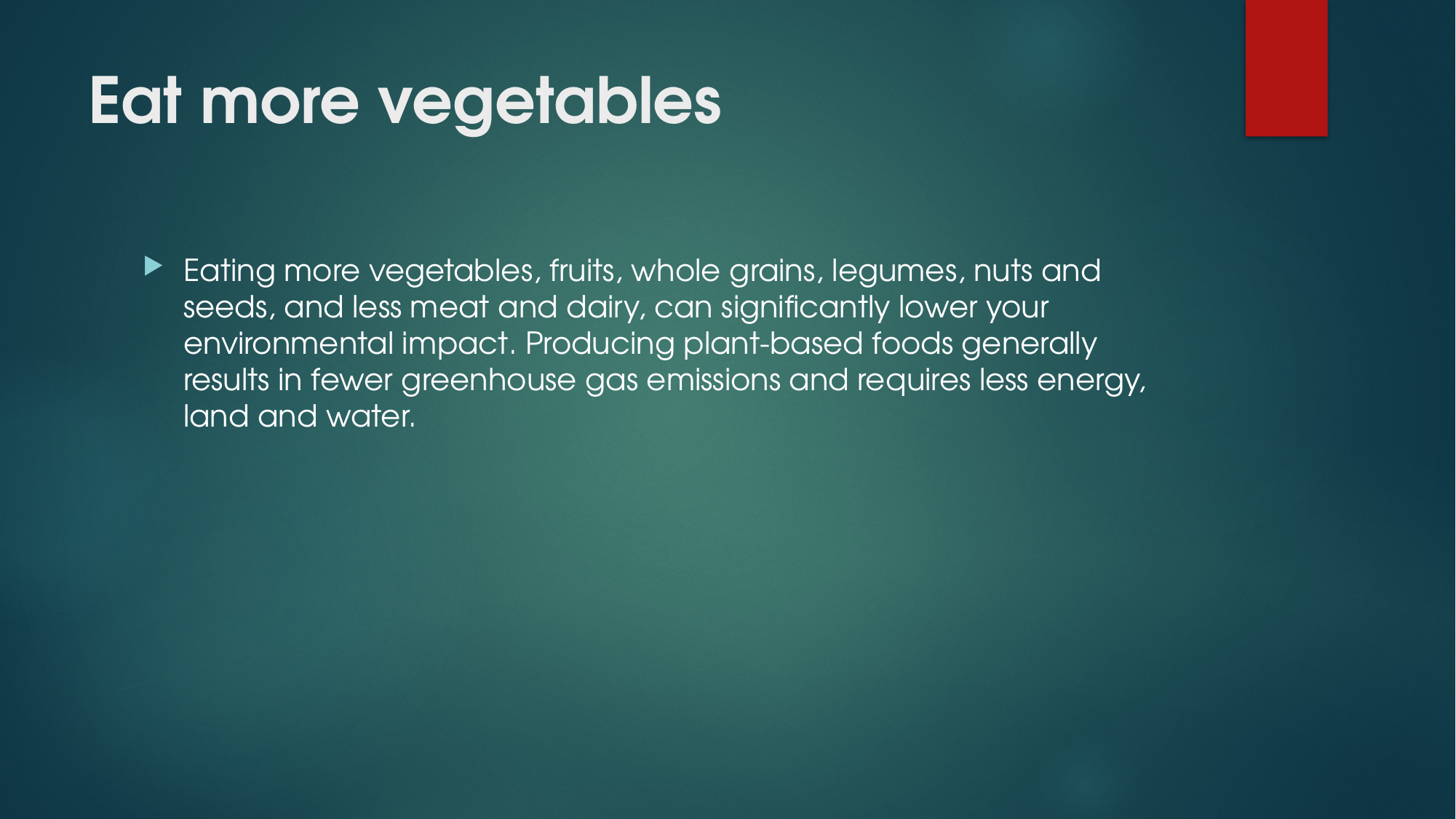

# Eat more vegetables
Eating more vegetables, fruits, whole grains, legumes, nuts and seeds, and less meat and dairy, can significantly lower your environmental impact. Producing plant-based foods generally results in fewer greenhouse gas emissions and requires less energy, land and water.